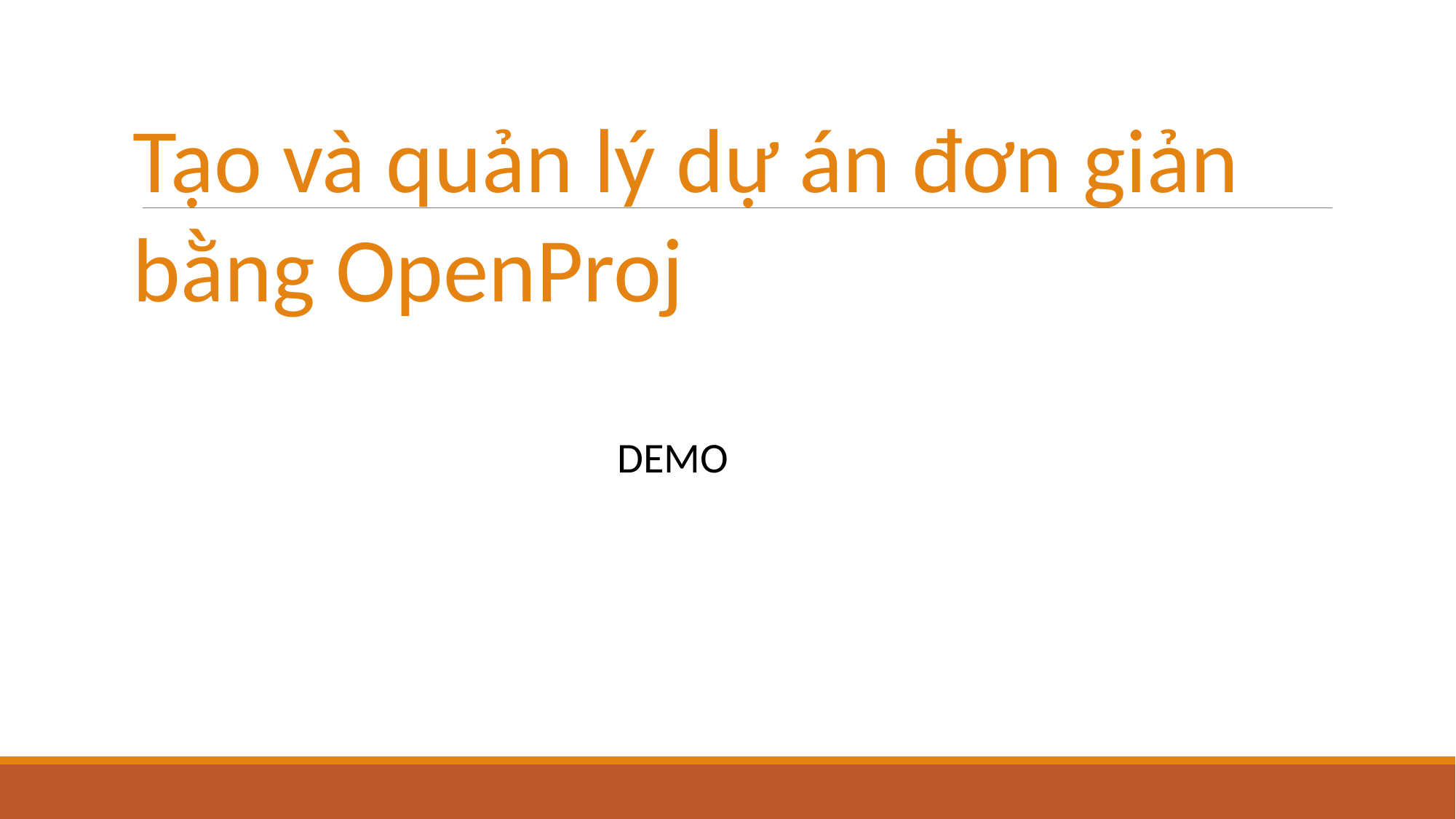

Tạo và quản lý dự án đơn giản bằng OpenProj
DEMO